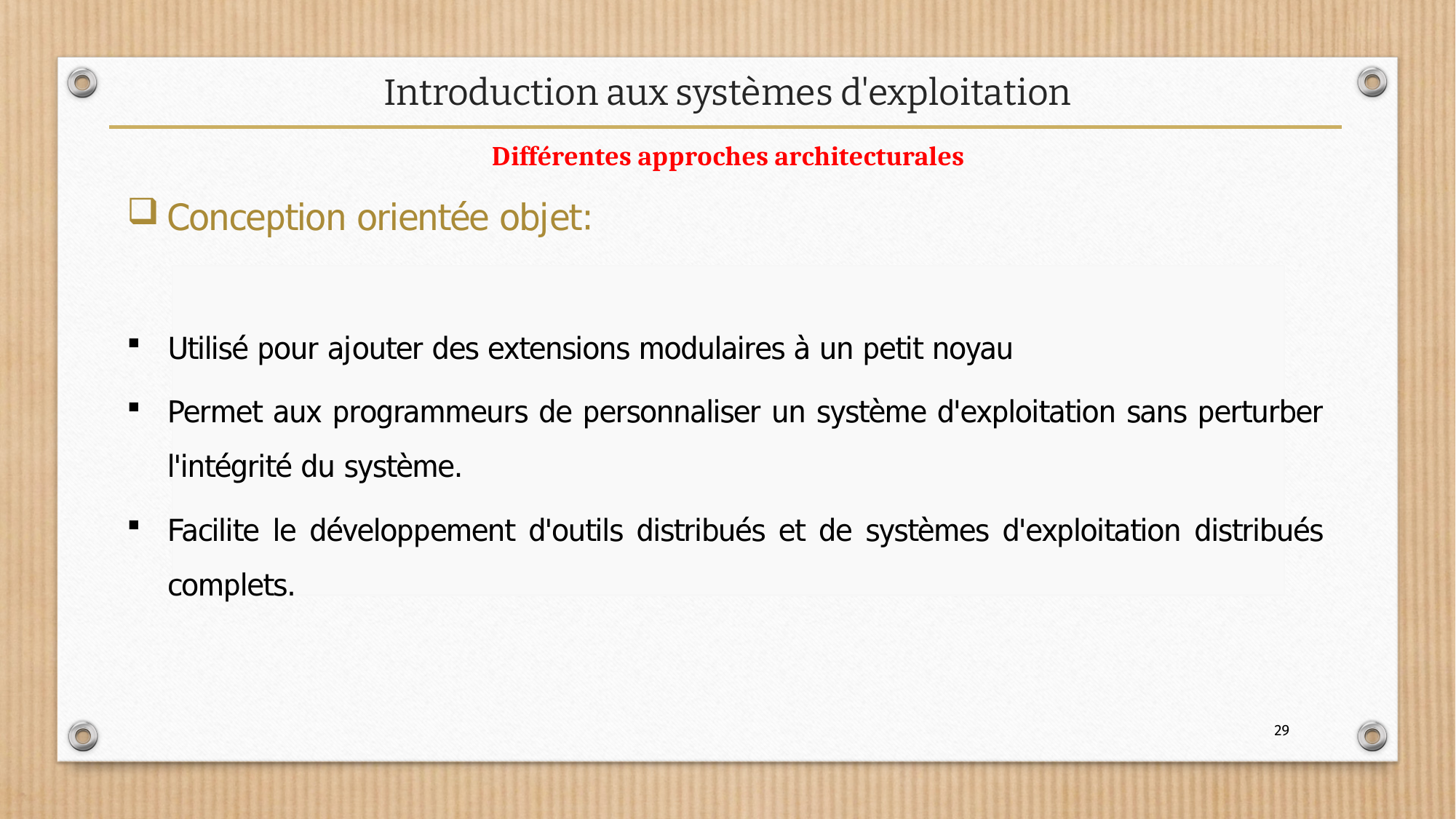

# Introduction aux systèmes d'exploitation
Différentes approches architecturales
Conception orientée objet:

Utilisé pour ajouter des extensions modulaires à un petit noyau
Permet aux programmeurs de personnaliser un système d'exploitation sans perturber l'intégrité du système.
Facilite le développement d'outils distribués et de systèmes d'exploitation distribués complets.

29